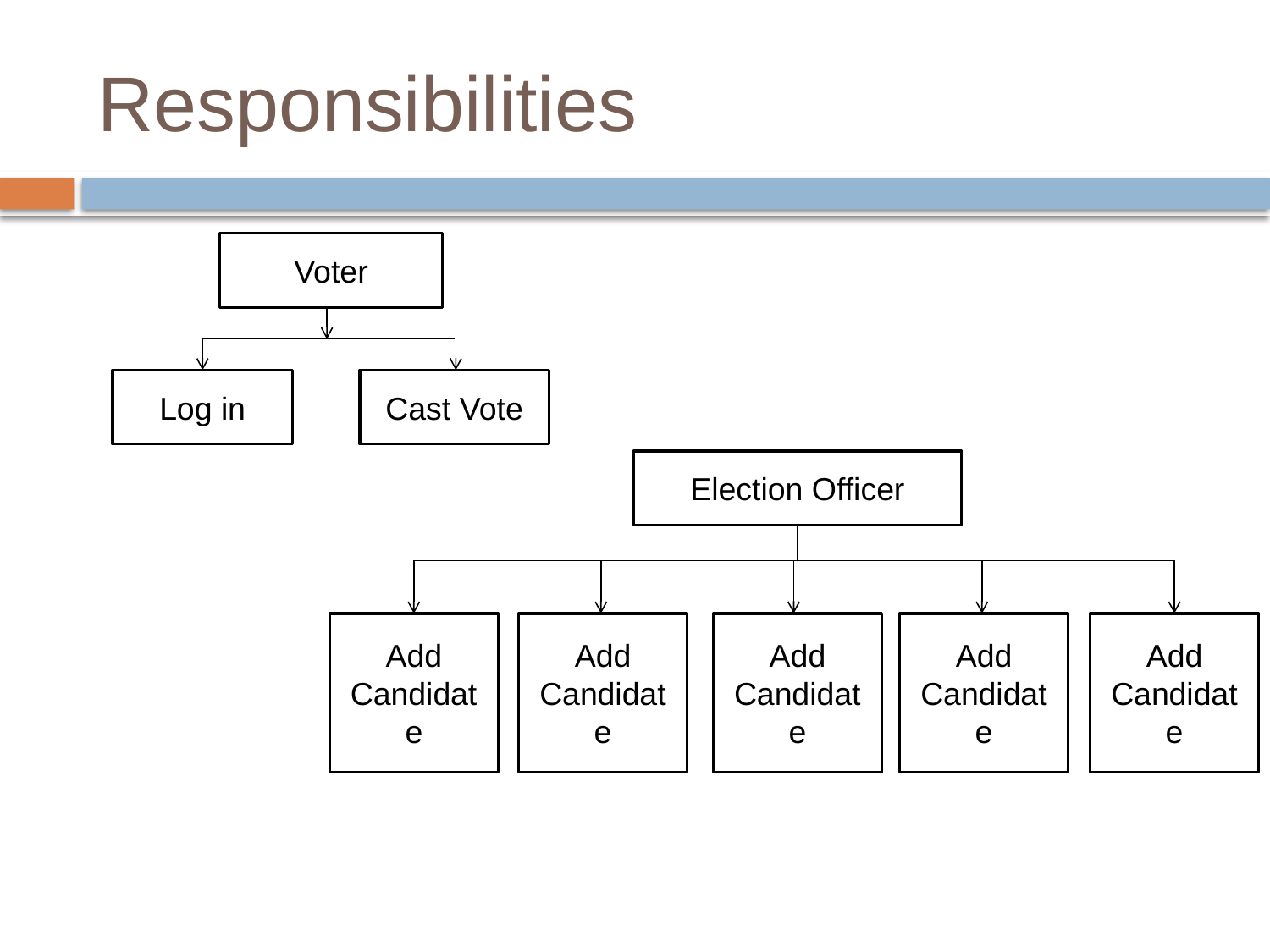

# Responsibilities
Voter
Log in
Cast Vote
Election Officer
Add Candidate
Add Candidate
Add Candidate
Add Candidate
Add Candidate